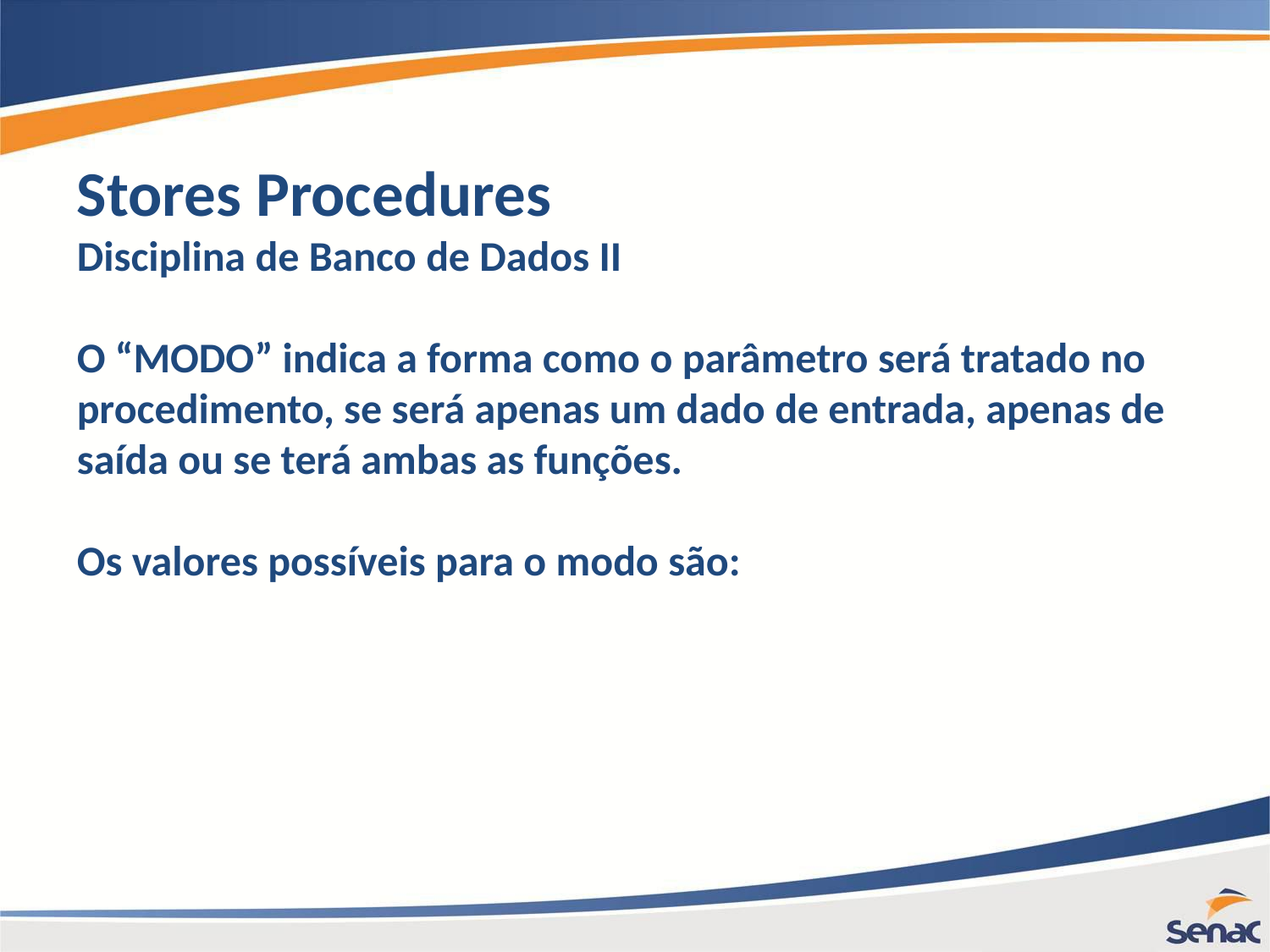

Stores Procedures
Disciplina de Banco de Dados II

O “MODO” indica a forma como o parâmetro será tratado no procedimento, se será apenas um dado de entrada, apenas de saída ou se terá ambas as funções.

Os valores possíveis para o modo são: